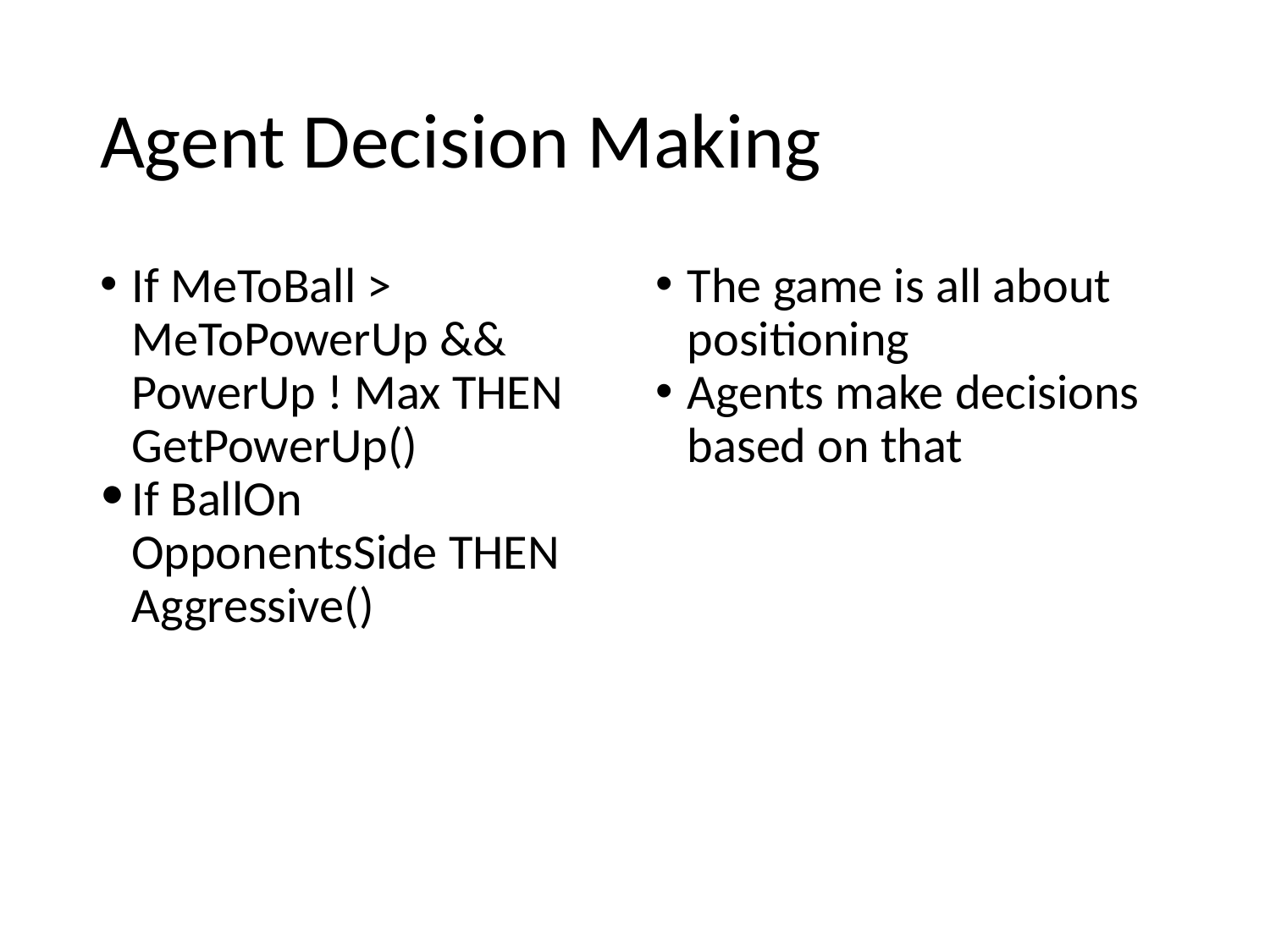

# Agent Decision Making
If MeToBall > MeToPowerUp && PowerUp ! Max THEN GetPowerUp()
If BallOn OpponentsSide THEN Aggressive()
The game is all about positioning
Agents make decisions based on that